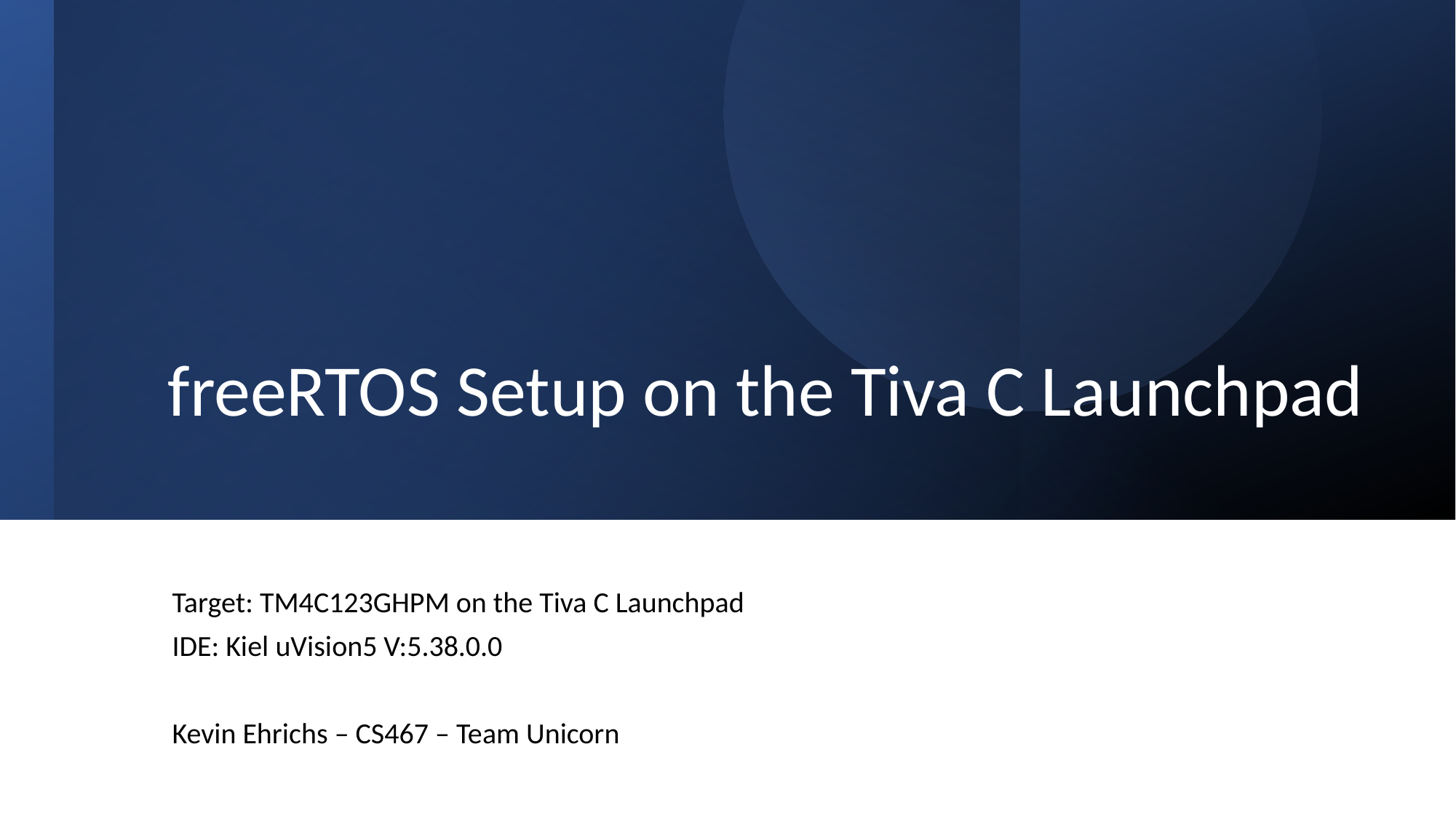

# freeRTOS Setup on the Tiva C Launchpad
Target: TM4C123GHPM on the Tiva C Launchpad
IDE: Kiel uVision5 V:5.38.0.0

Kevin Ehrichs – CS467 – Team Unicorn